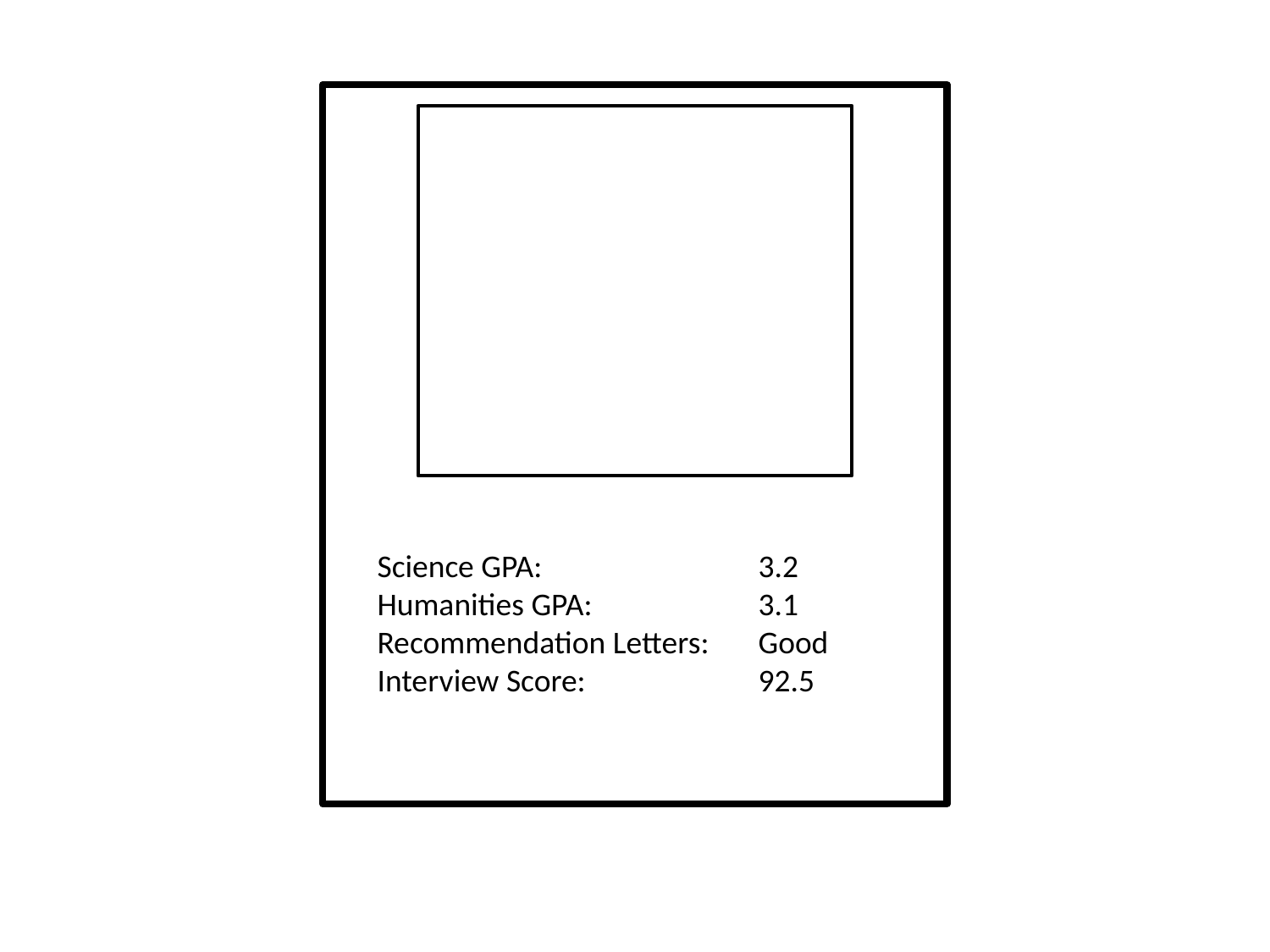

Science GPA: 		3.2
Humanities GPA: 		3.1
Recommendation Letters:	Good
Interview Score:		92.5